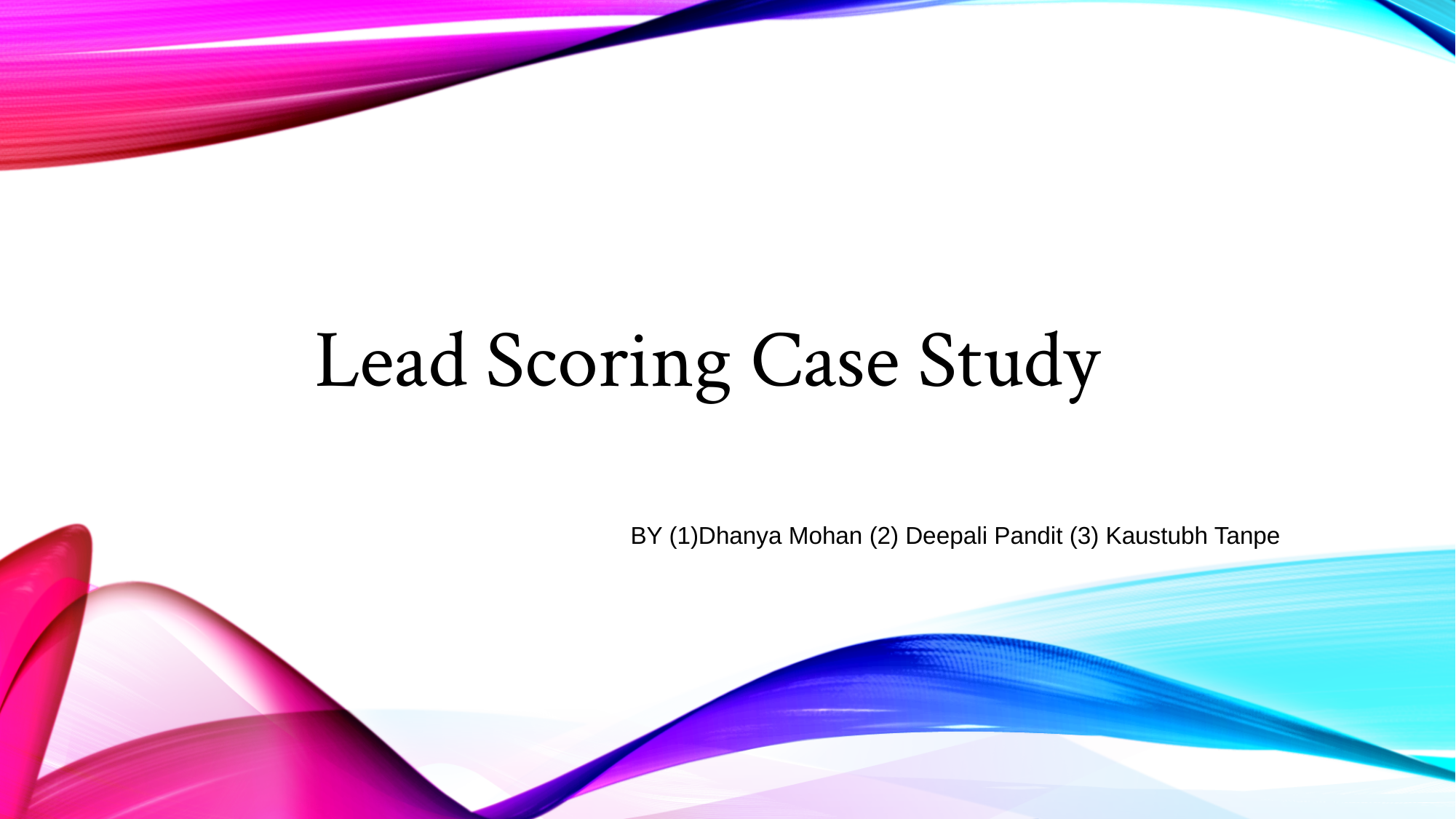

# Lead Scoring Case Study
BY (1)Dhanya Mohan (2) Deepali Pandit (3) Kaustubh Tanpe